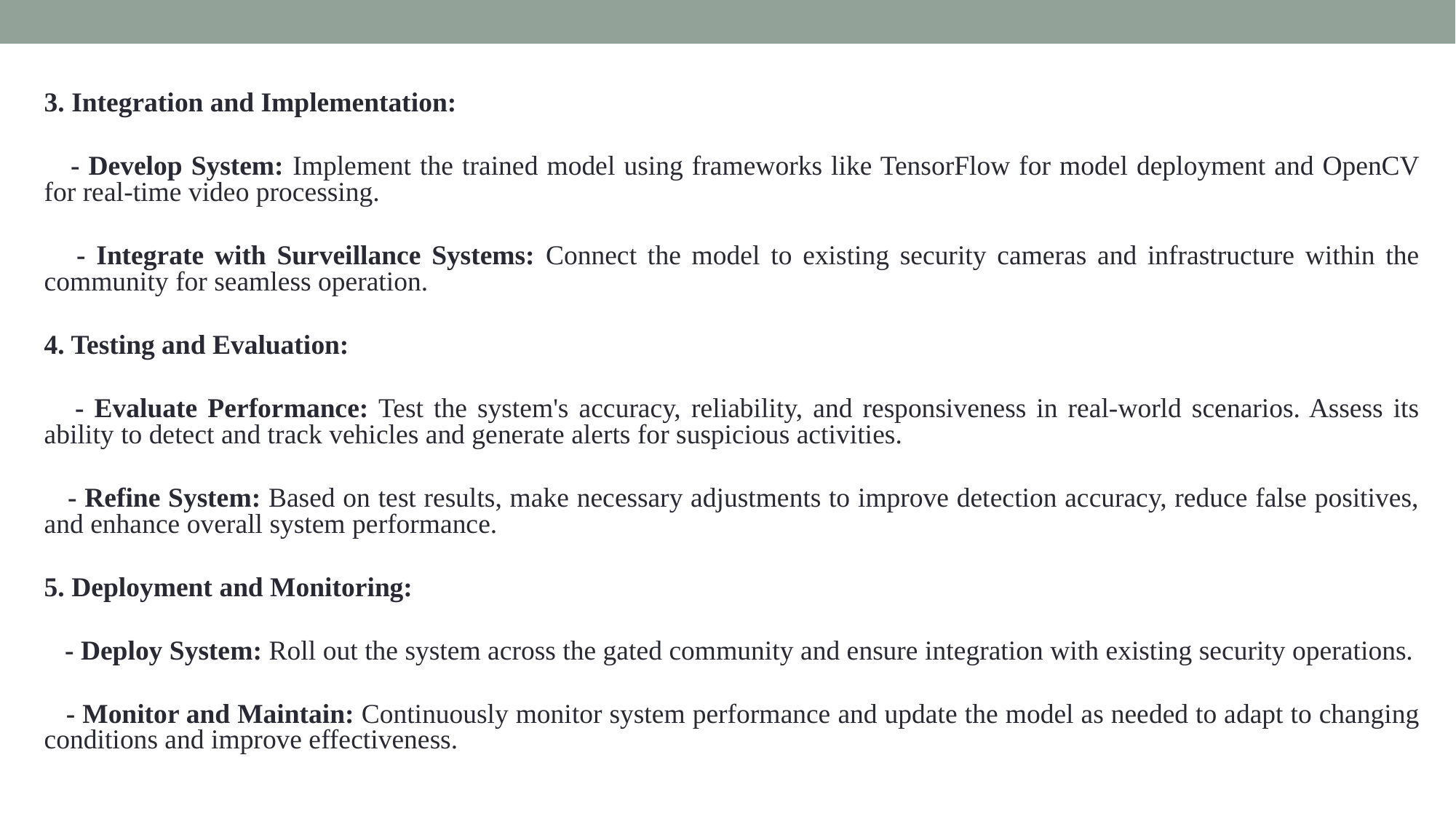

3. Integration and Implementation:

   - Develop System: Implement the trained model using frameworks like TensorFlow for model deployment and OpenCV for real-time video processing.

   - Integrate with Surveillance Systems: Connect the model to existing security cameras and infrastructure within the community for seamless operation.

4. Testing and Evaluation:

   - Evaluate Performance: Test the system's accuracy, reliability, and responsiveness in real-world scenarios. Assess its ability to detect and track vehicles and generate alerts for suspicious activities.

   - Refine System: Based on test results, make necessary adjustments to improve detection accuracy, reduce false positives, and enhance overall system performance.

5. Deployment and Monitoring:

   - Deploy System: Roll out the system across the gated community and ensure integration with existing security operations.

   - Monitor and Maintain: Continuously monitor system performance and update the model as needed to adapt to changing conditions and improve effectiveness.